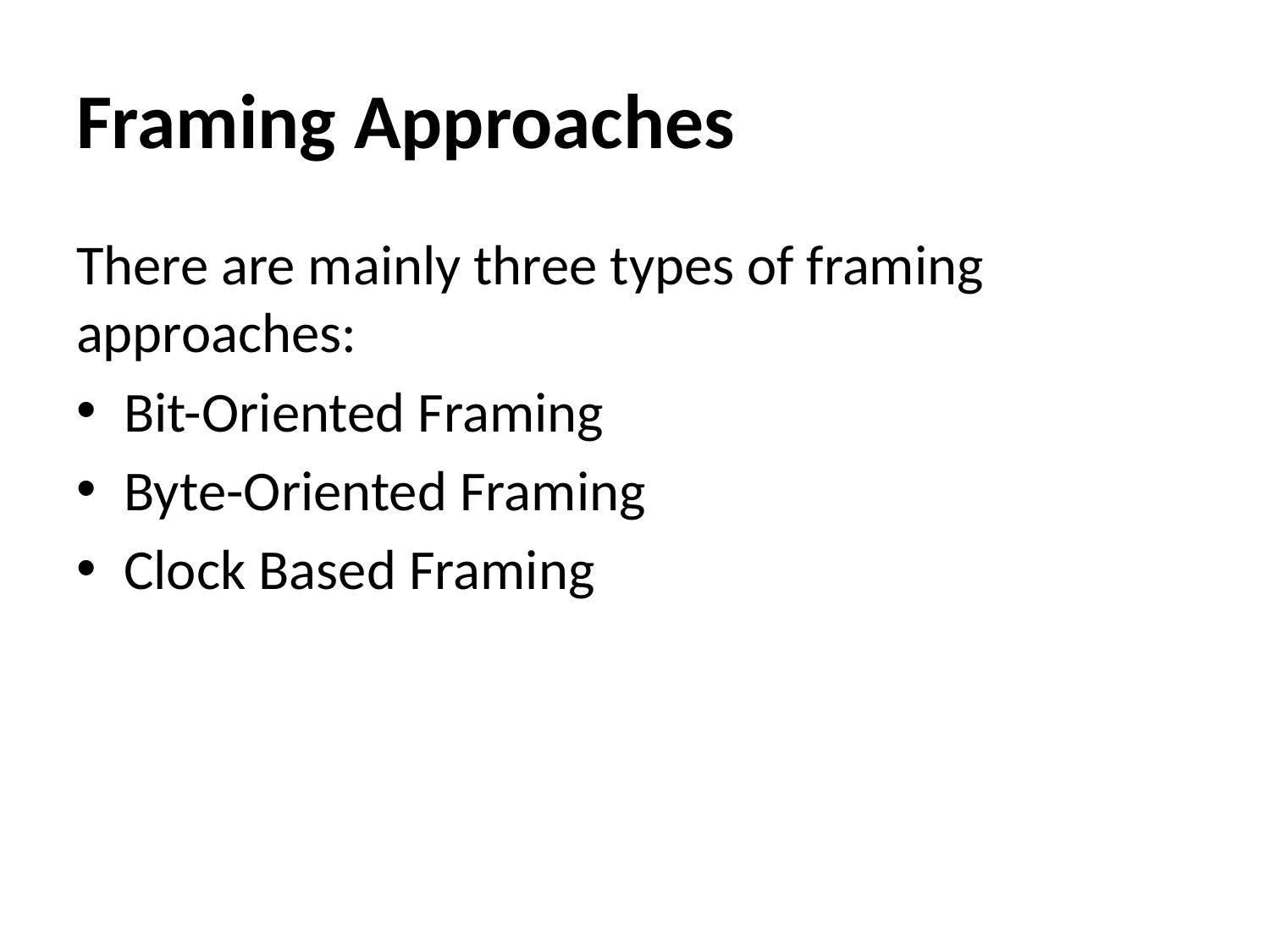

# Framing Approaches
There are mainly three types of framing approaches:
Bit-Oriented Framing
Byte-Oriented Framing
Clock Based Framing